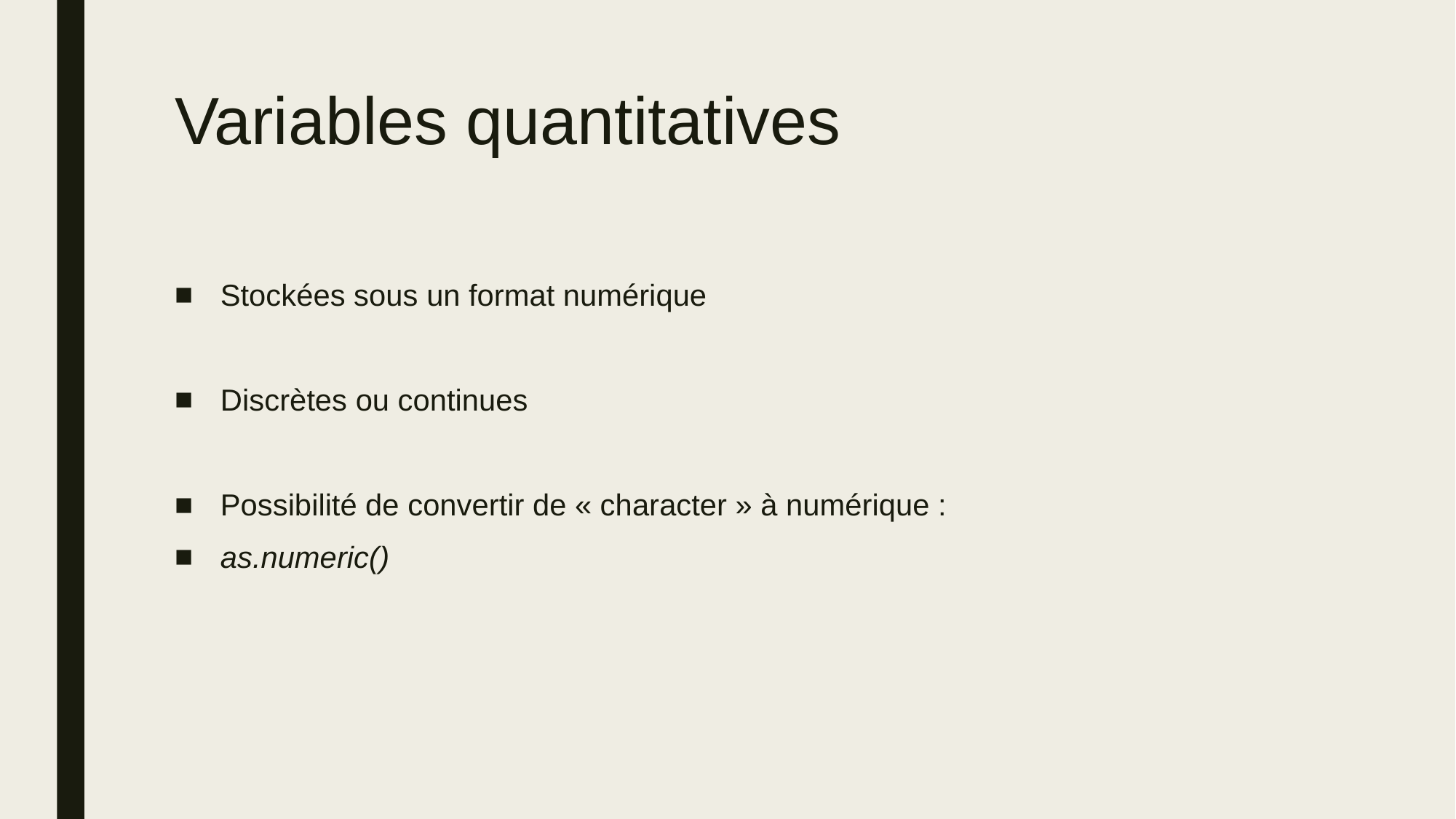

# Variables quantitatives
Stockées sous un format numérique

Discrètes ou continues

Possibilité de convertir de « character » à numérique :
as.numeric()